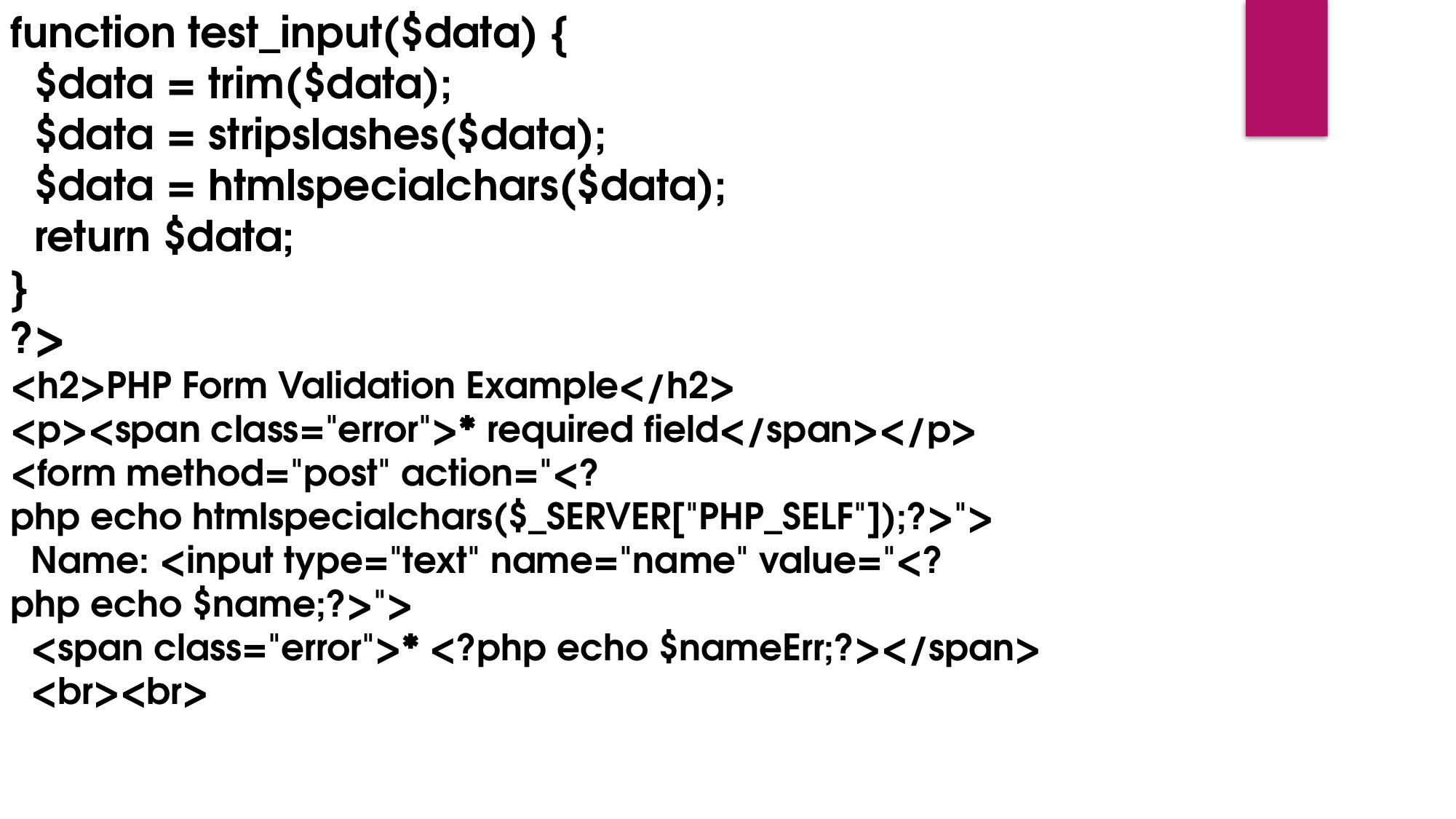

function test_input($data) {
  $data = trim($data);
  $data = stripslashes($data);
  $data = htmlspecialchars($data);
  return $data;
}
?>
<h2>PHP Form Validation Example</h2>
<p><span class="error">* required field</span></p>
<form method="post" action="<?php echo htmlspecialchars($_SERVER["PHP_SELF"]);?>">  
  Name: <input type="text" name="name" value="<?php echo $name;?>">
  <span class="error">* <?php echo $nameErr;?></span>
  <br><br>